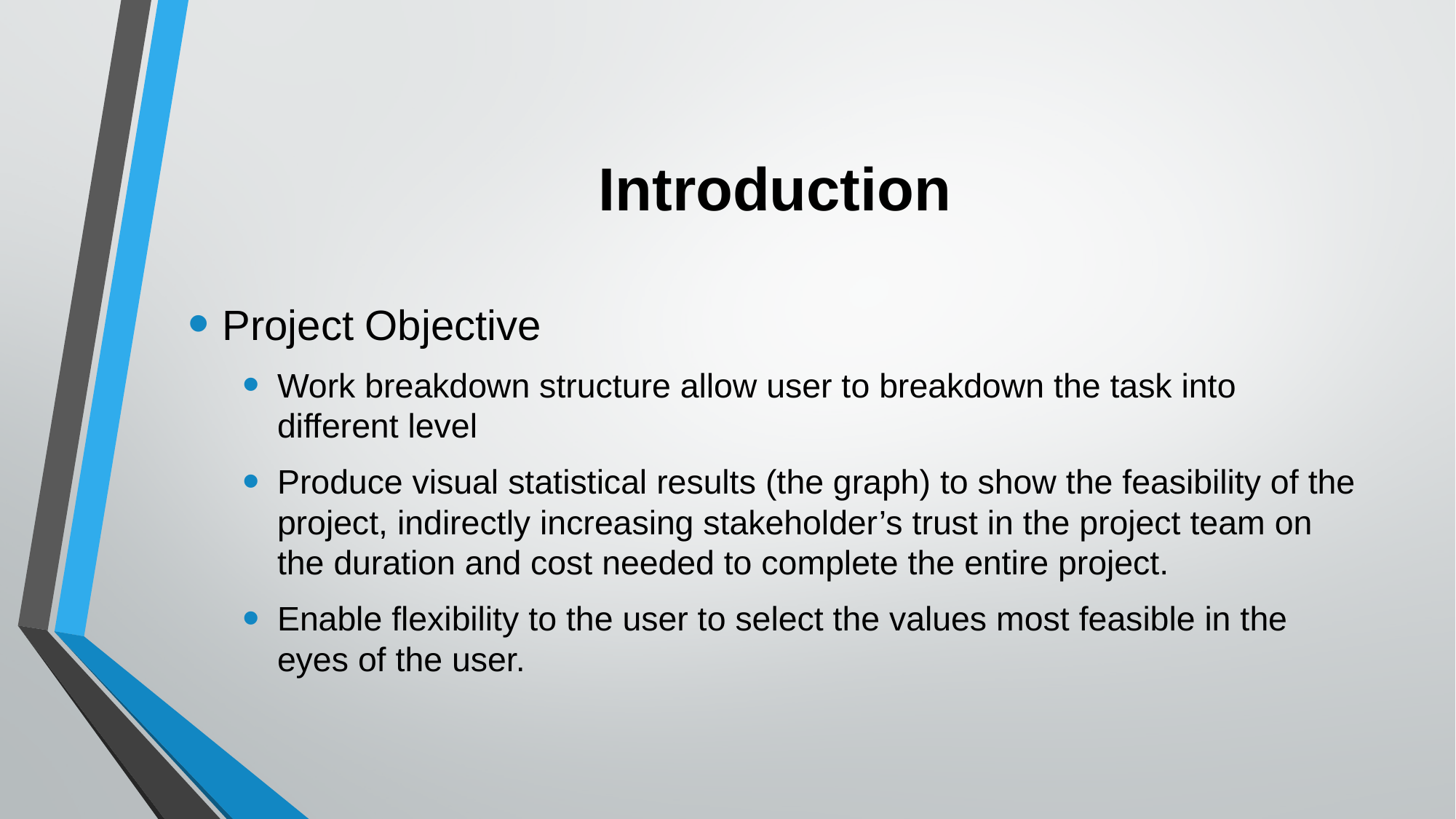

# Introduction

Project Objective
Work breakdown structure allow user to breakdown the task into different level
Produce visual statistical results (the graph) to show the feasibility of the project, indirectly increasing stakeholder’s trust in the project team on the duration and cost needed to complete the entire project.
Enable flexibility to the user to select the values most feasible in the eyes of the user.